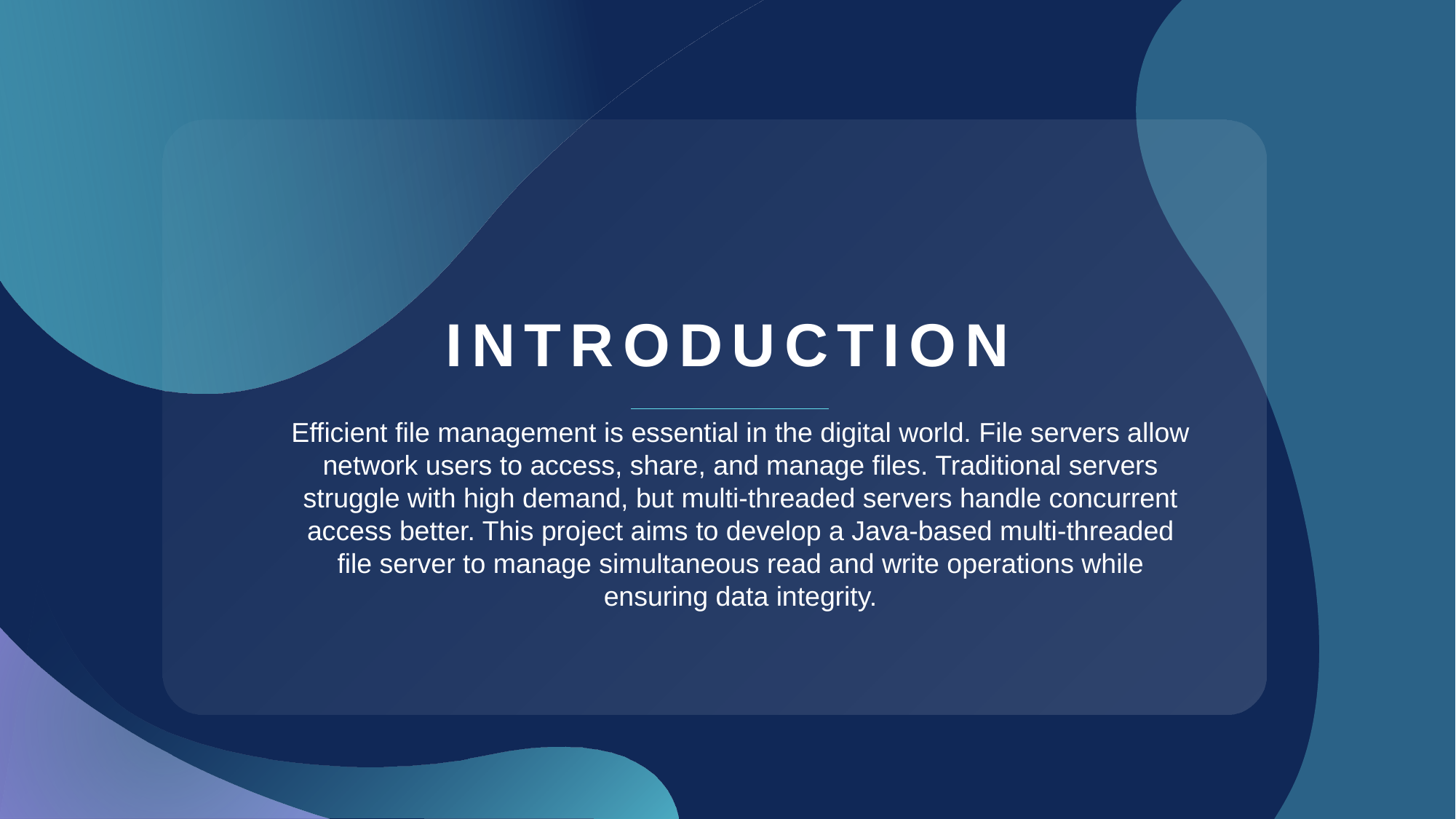

# INTRODUCTION
Efficient file management is essential in the digital world. File servers allow network users to access, share, and manage files. Traditional servers struggle with high demand, but multi-threaded servers handle concurrent access better. This project aims to develop a Java-based multi-threaded file server to manage simultaneous read and write operations while ensuring data integrity.